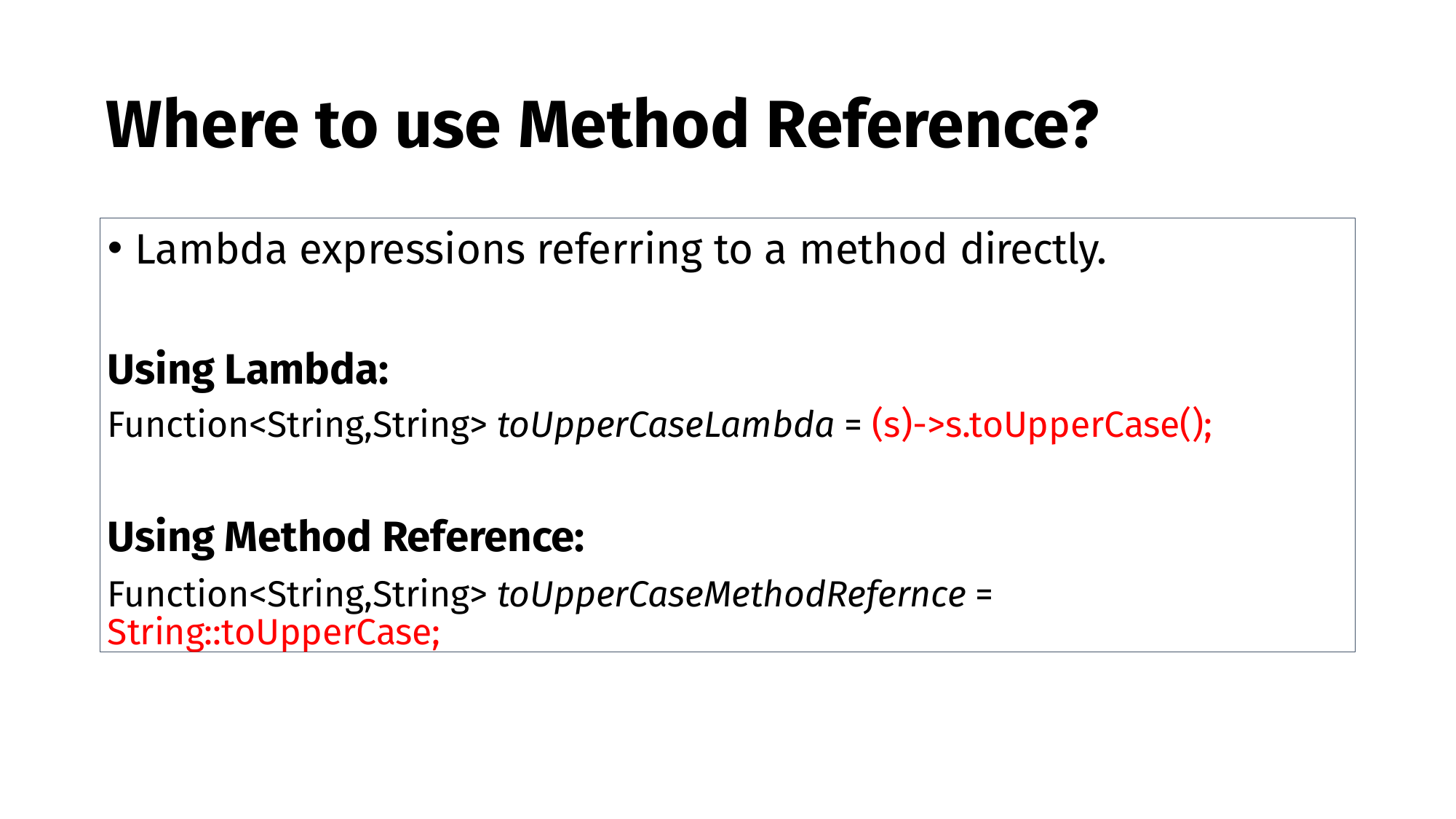

# Where to use Method Reference?
Lambda expressions referring to a method directly.

Using Lambda:
Function<String,String> toUpperCaseLambda = (s)->s.toUpperCase();

Using Method Reference:
Function<String,String> toUpperCaseMethodRefernce =  String::toUpperCase;